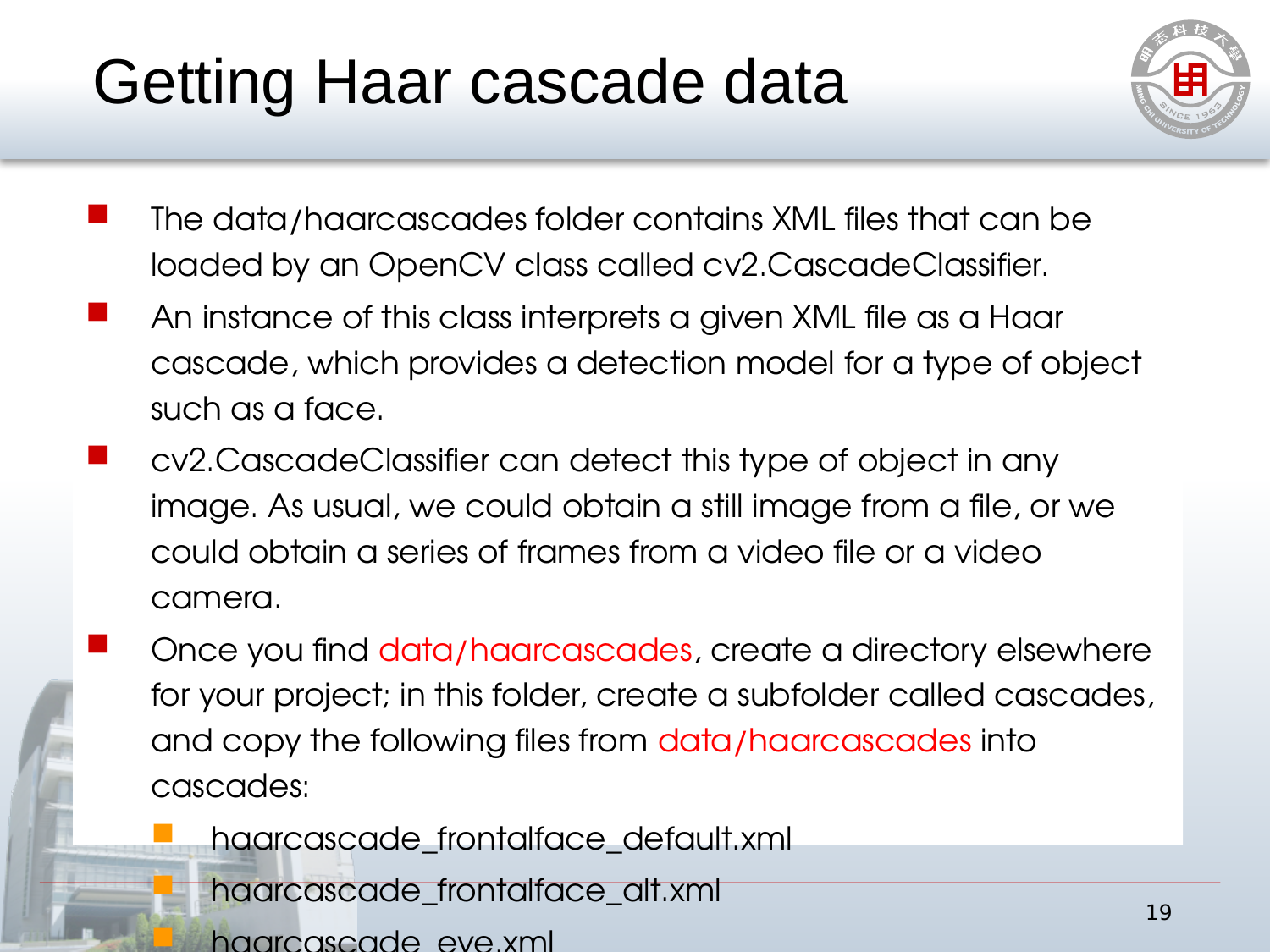

# Getting Haar cascade data
The data/haarcascades folder contains XML files that can be loaded by an OpenCV class called cv2.CascadeClassifier.
An instance of this class interprets a given XML file as a Haar cascade, which provides a detection model for a type of object such as a face.
cv2.CascadeClassifier can detect this type of object in any image. As usual, we could obtain a still image from a file, or we could obtain a series of frames from a video file or a video camera.
Once you find data/haarcascades, create a directory elsewhere for your project; in this folder, create a subfolder called cascades, and copy the following files from data/haarcascades into cascades:
haarcascade_frontalface_default.xml
haarcascade_frontalface_alt.xml
haarcascade_eye.xml
19